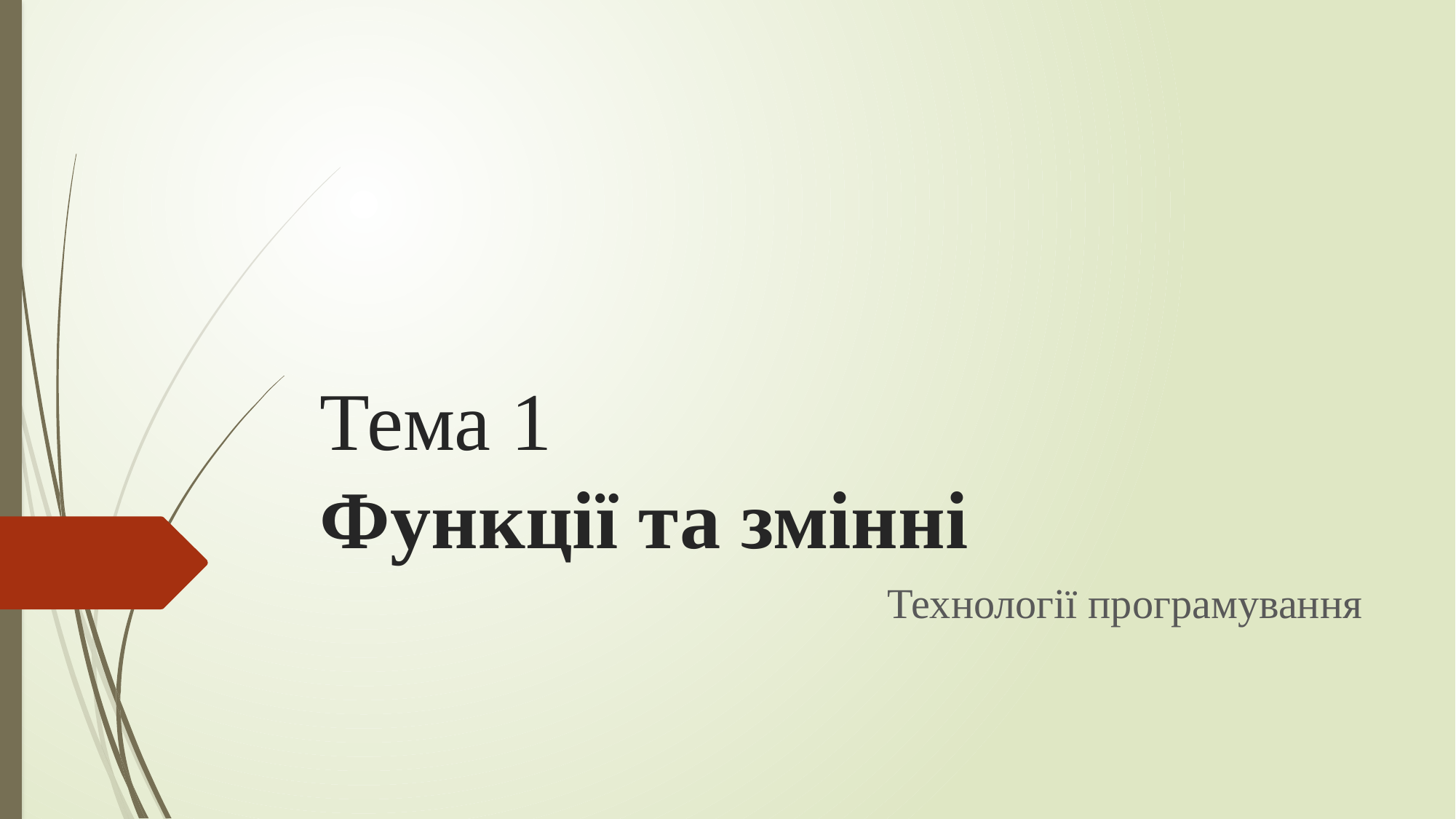

# Тема 1 Функції та змінні
Технології програмування